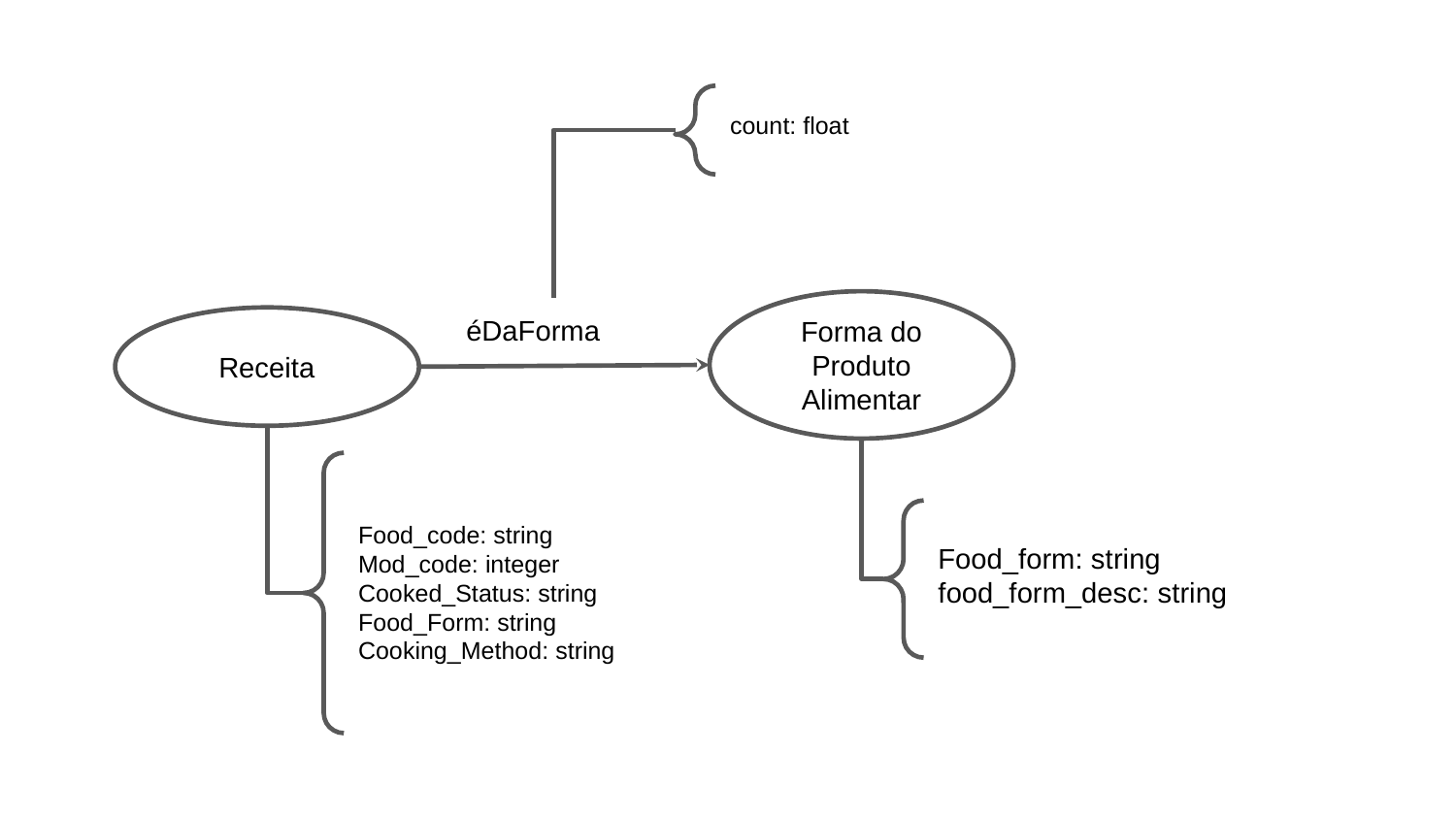

count: float
Forma do Produto Alimentar
éDaForma
Receita

Food_code: string
Mod_code: integer
Cooked_Status: string
Food_Form: string
Cooking_Method: string
Food_form: string
food_form_desc: string